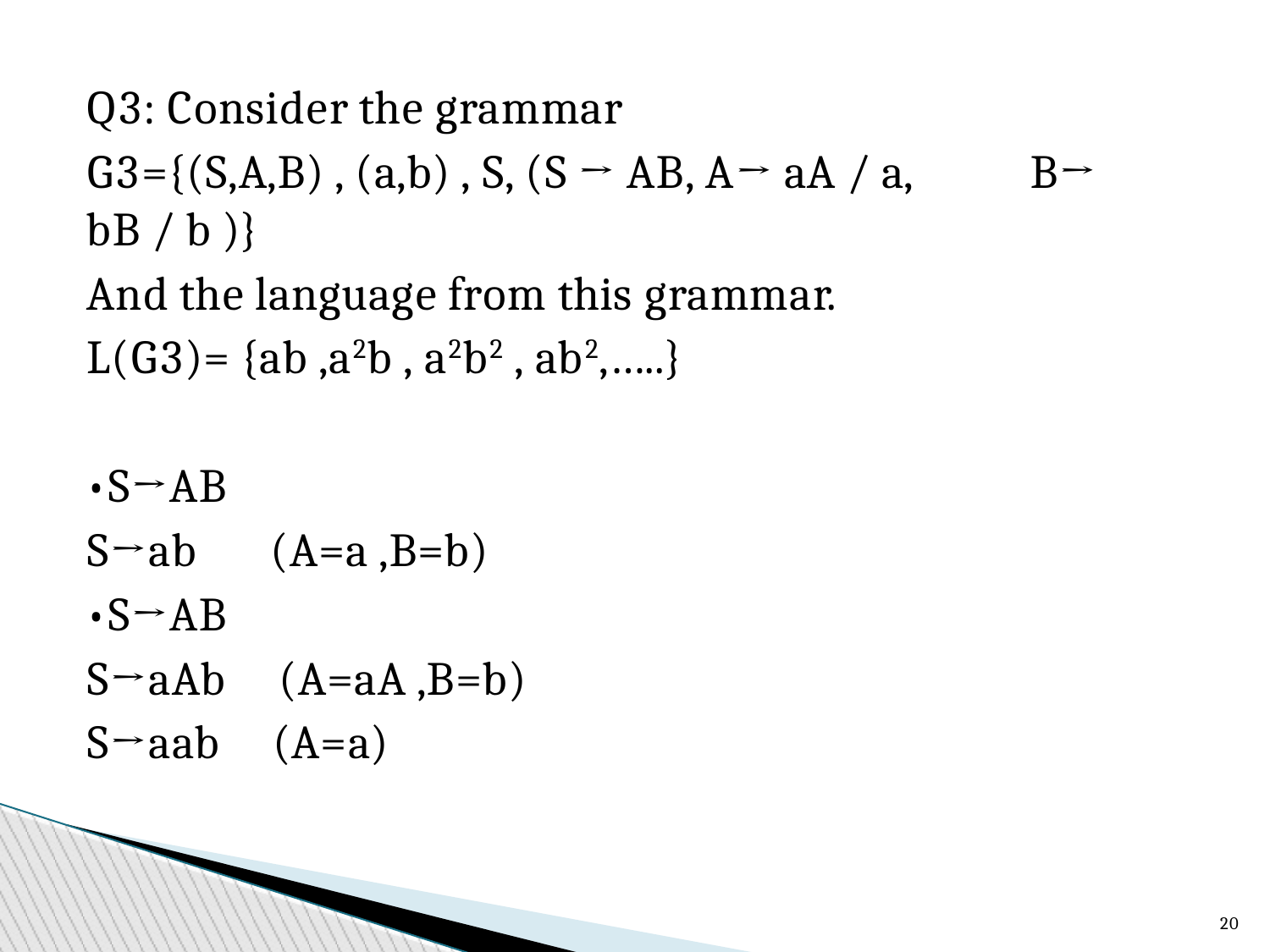

Q3: Consider the grammar
G3={(S,A,B) , (a,b) , S, (S → AB, A→ aA / a,           B→ bB / b )}
And the language from this grammar.
L(G3)= {ab ,a2b , a2b2 , ab2,…..}

•S→AB
S→ab       (A=a ,B=b)
•S→AB
S→aAb     (A=aA ,B=b)
S→aab     (A=a)

20